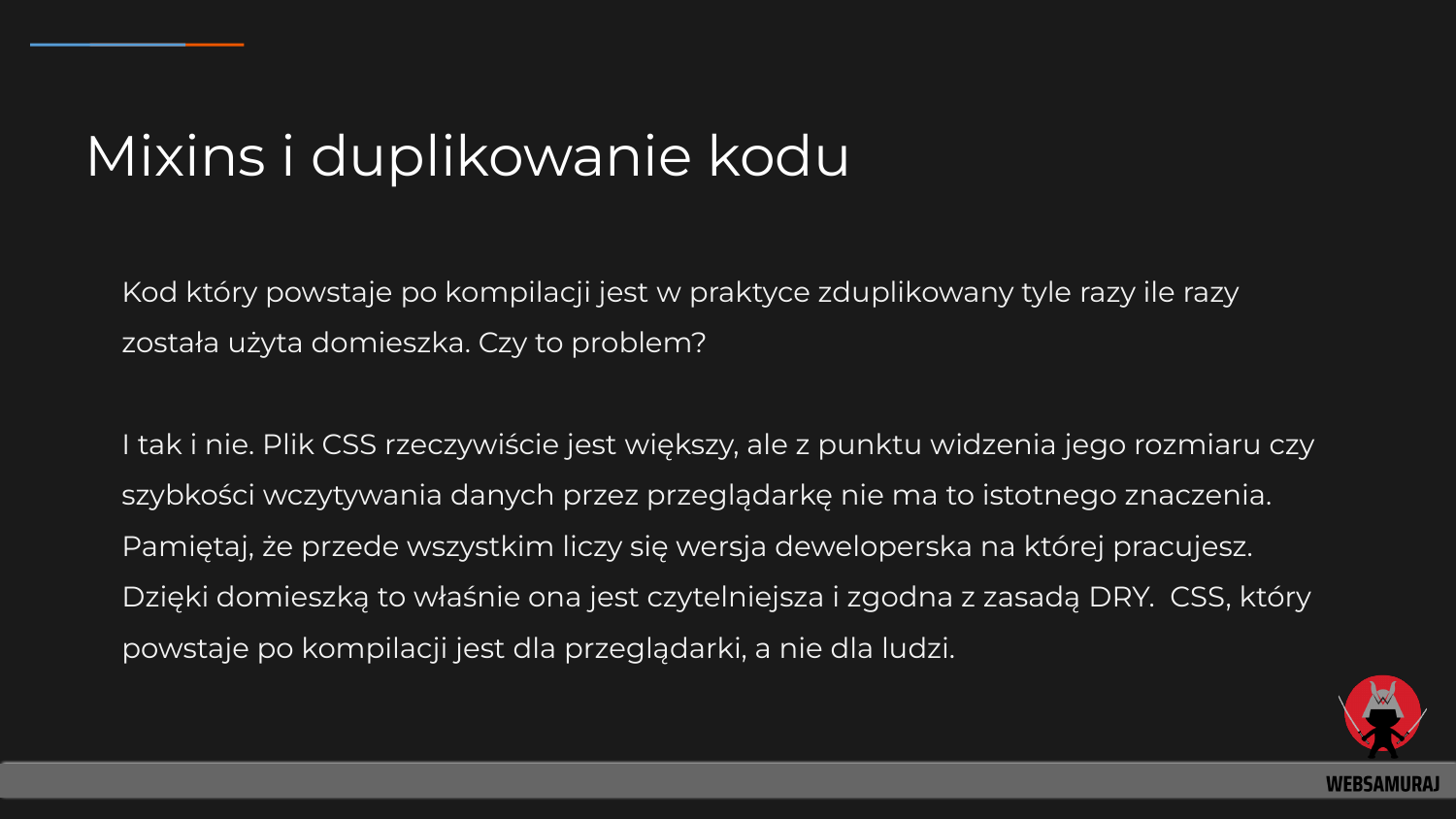

# Mixins i duplikowanie kodu
Kod który powstaje po kompilacji jest w praktyce zduplikowany tyle razy ile razy została użyta domieszka. Czy to problem?

I tak i nie. Plik CSS rzeczywiście jest większy, ale z punktu widzenia jego rozmiaru czy szybkości wczytywania danych przez przeglądarkę nie ma to istotnego znaczenia. Pamiętaj, że przede wszystkim liczy się wersja deweloperska na której pracujesz. Dzięki domieszką to właśnie ona jest czytelniejsza i zgodna z zasadą DRY.  CSS, który powstaje po kompilacji jest dla przeglądarki, a nie dla ludzi.